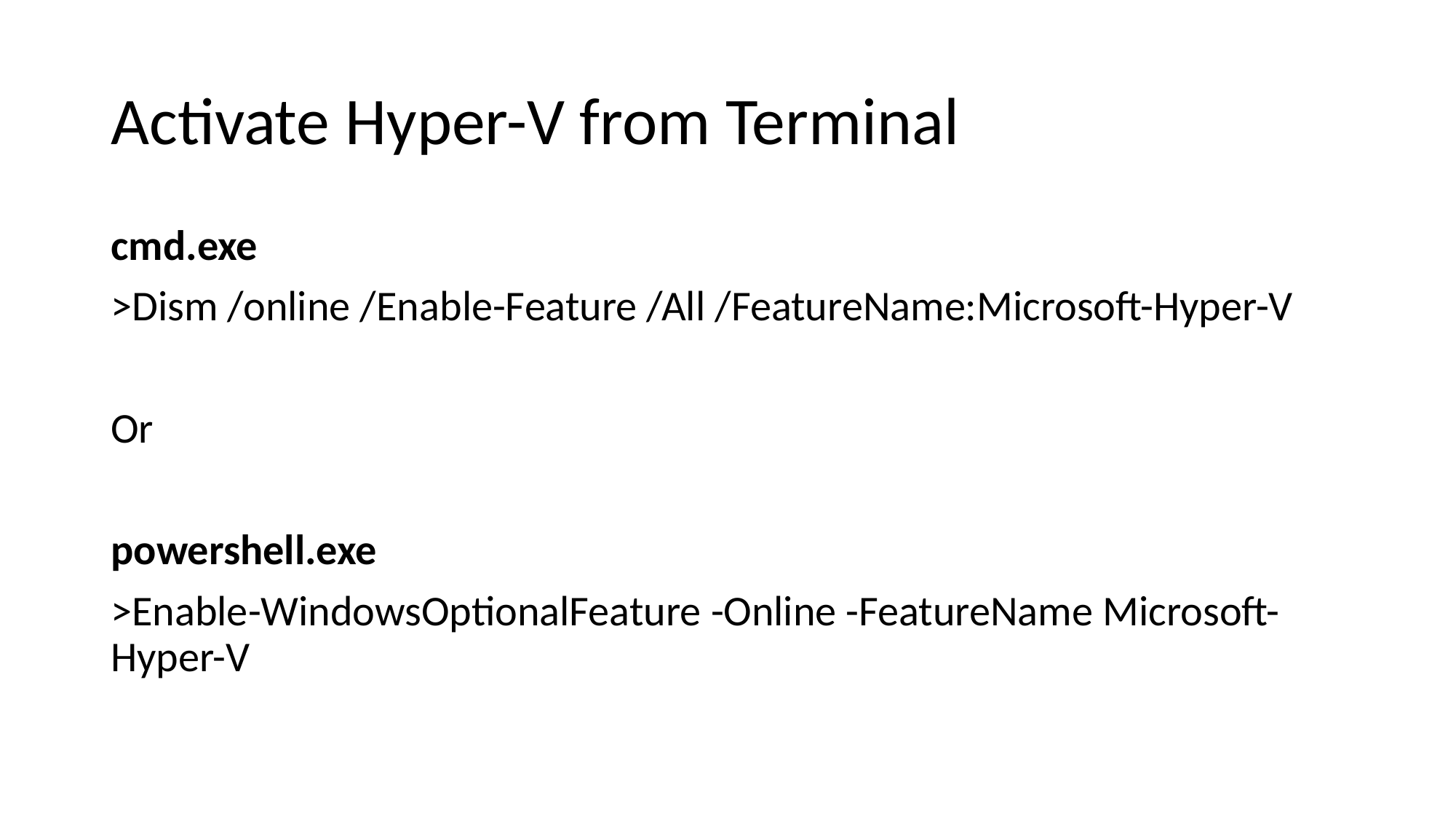

# Activate Hyper-V from Terminal
cmd.exe
>Dism /online /Enable-Feature /All /FeatureName:Microsoft-Hyper-V

Or

powershell.exe
>Enable-WindowsOptionalFeature -Online -FeatureName Microsoft-Hyper-V